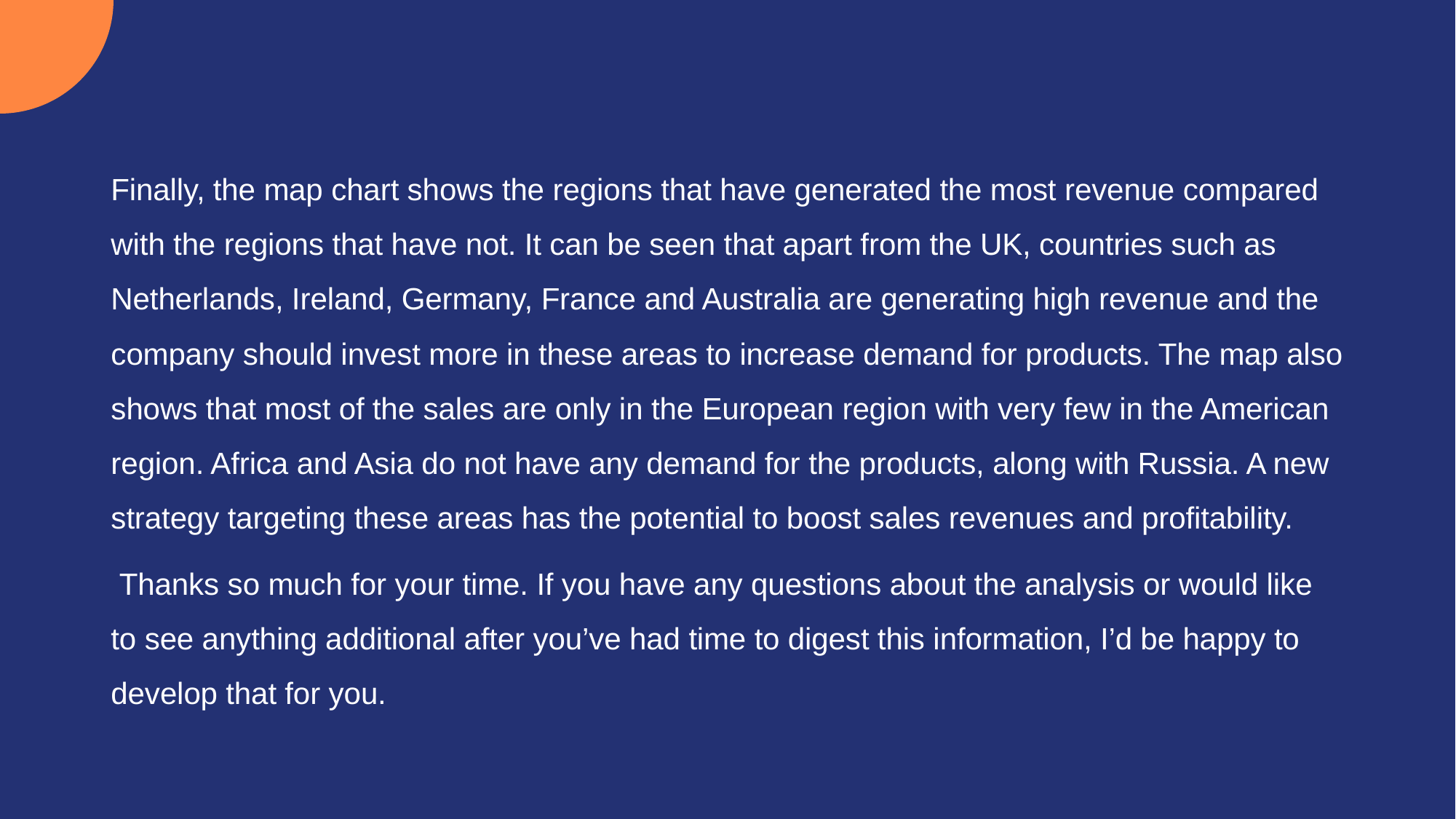

Finally, the map chart shows the regions that have generated the most revenue compared with the regions that have not. It can be seen that apart from the UK, countries such as Netherlands, Ireland, Germany, France and Australia are generating high revenue and the company should invest more in these areas to increase demand for products. The map also shows that most of the sales are only in the European region with very few in the American region. Africa and Asia do not have any demand for the products, along with Russia. A new strategy targeting these areas has the potential to boost sales revenues and profitability.
 Thanks so much for your time. If you have any questions about the analysis or would like to see anything additional after you’ve had time to digest this information, I’d be happy to develop that for you.